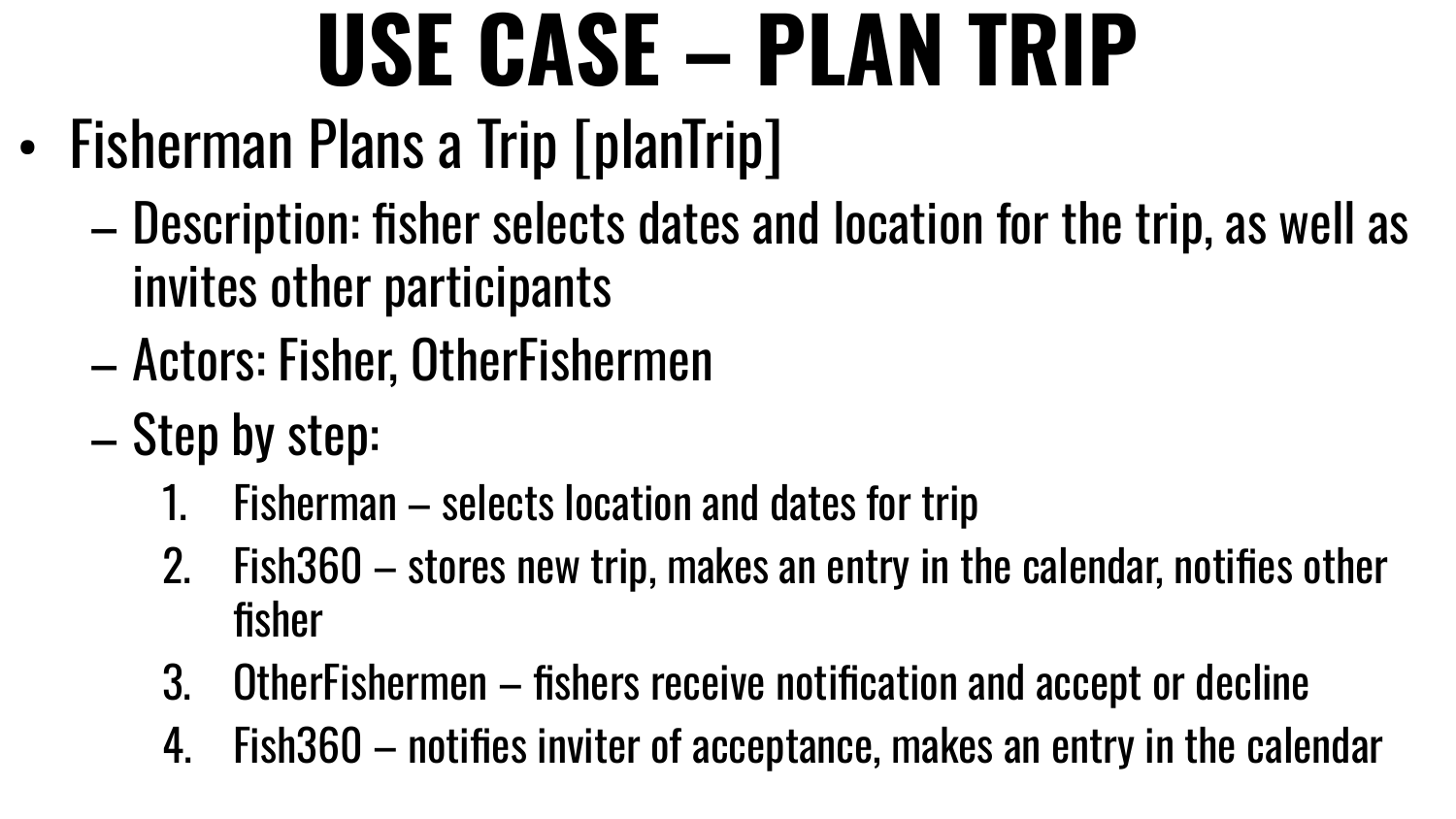

# USE CASE – PLAN TRIP
Fisherman Plans a Trip [planTrip]
Description: fisher selects dates and location for the trip, as well as invites other participants
Actors: Fisher, OtherFishermen
Step by step:
Fisherman – selects location and dates for trip
Fish360 – stores new trip, makes an entry in the calendar, notifies other fisher
OtherFishermen – fishers receive notification and accept or decline
Fish360 – notifies inviter of acceptance, makes an entry in the calendar